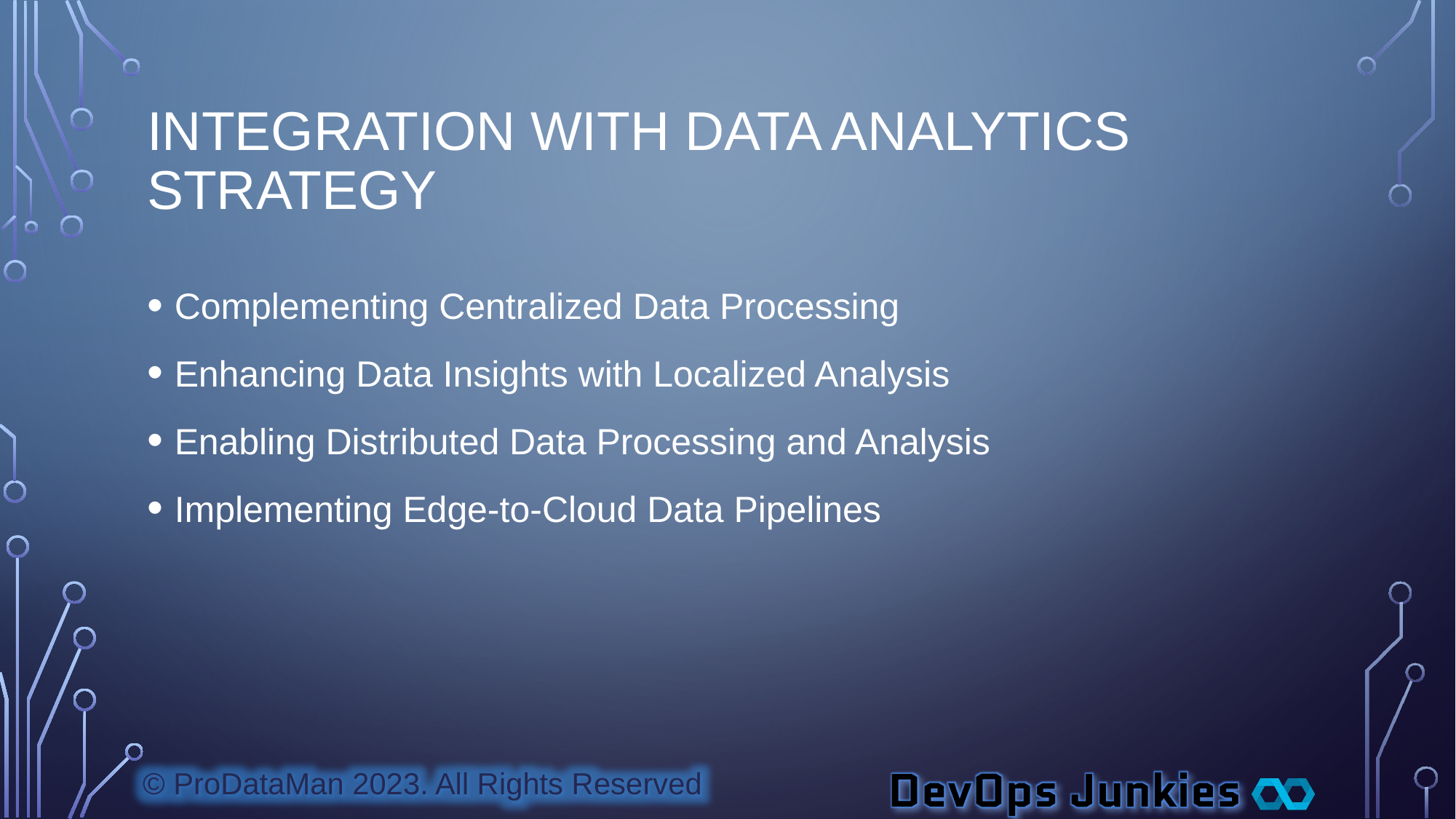

# Integration with Data Analytics Strategy
Complementing Centralized Data Processing
Enhancing Data Insights with Localized Analysis
Enabling Distributed Data Processing and Analysis
Implementing Edge-to-Cloud Data Pipelines